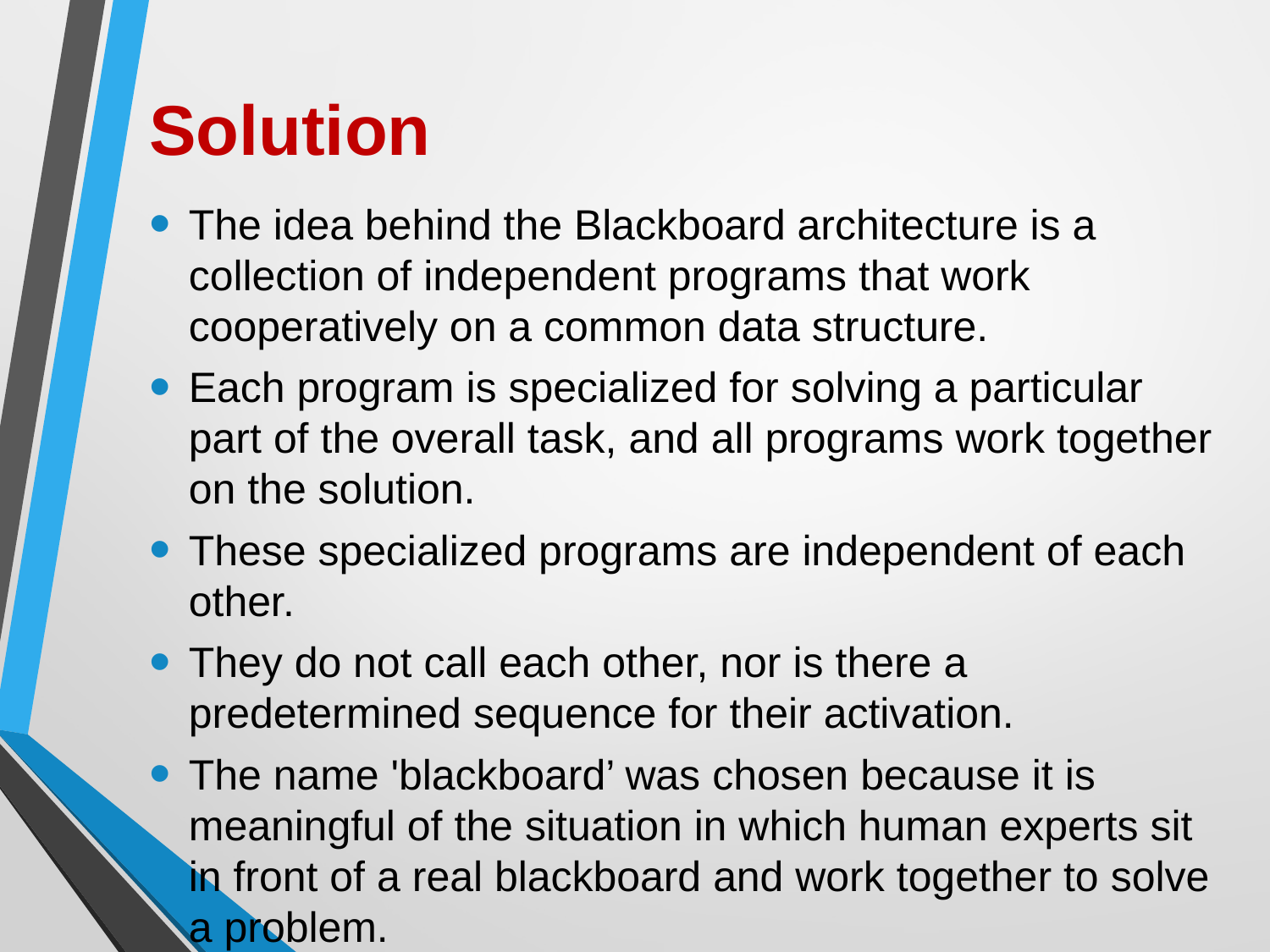

# Solution
The idea behind the Blackboard architecture is a collection of independent programs that work cooperatively on a common data structure.
Each program is specialized for solving a particular part of the overall task, and all programs work together on the solution.
These specialized programs are independent of each other.
They do not call each other, nor is there a predetermined sequence for their activation.
The name 'blackboard’ was chosen because it is meaningful of the situation in which human experts sit in front of a real blackboard and work together to solve a problem.